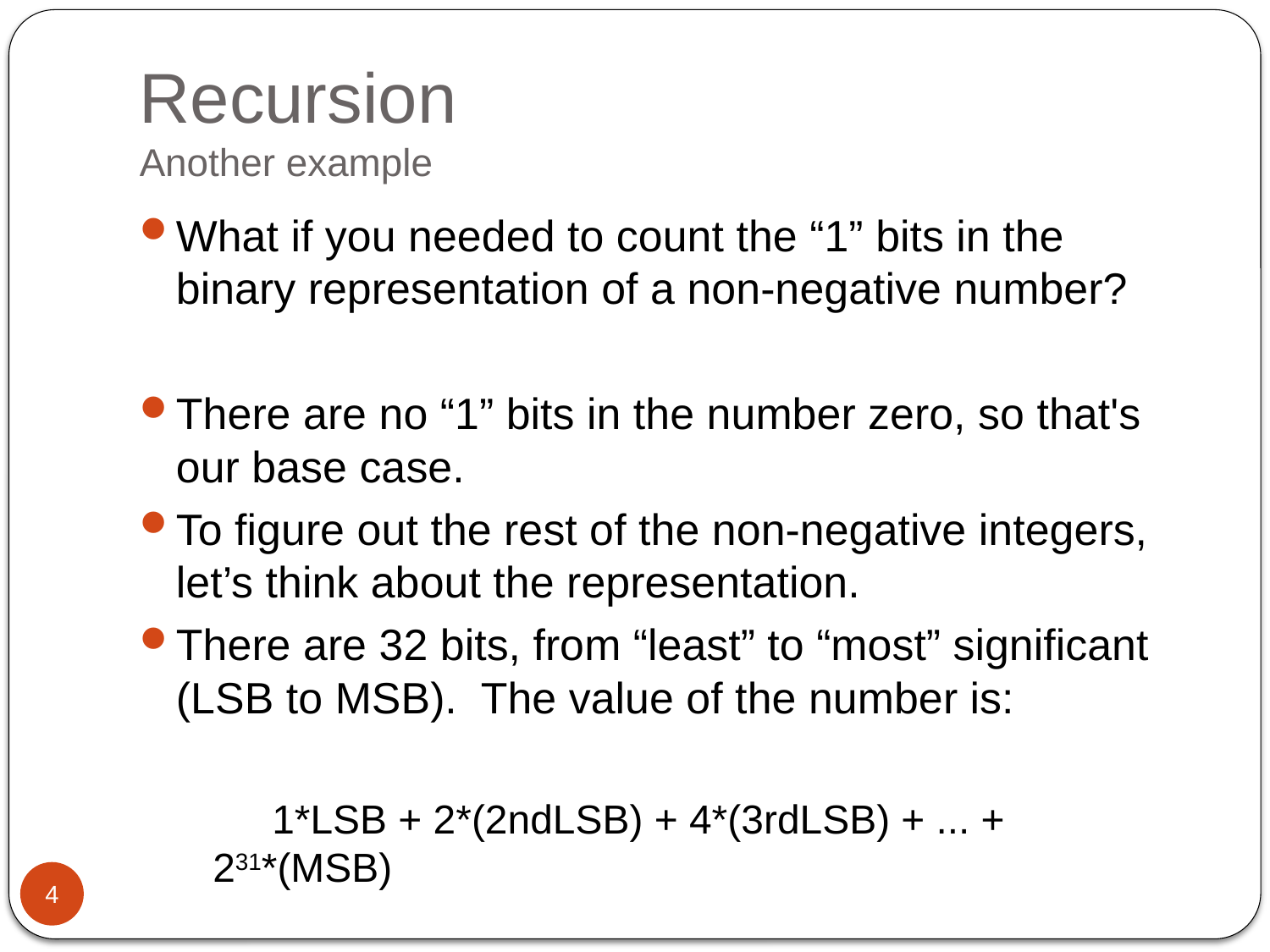

# Recursion Another example
What if you needed to count the “1” bits in the binary representation of a non-negative number?

There are no “1” bits in the number zero, so that's our base case.
To figure out the rest of the non-negative integers, let’s think about the representation.
There are 32 bits, from “least” to “most” significant (LSB to MSB).  The value of the number is:

        1*LSB + 2*(2ndLSB) + 4*(3rdLSB) + ... + 231*(MSB)
4